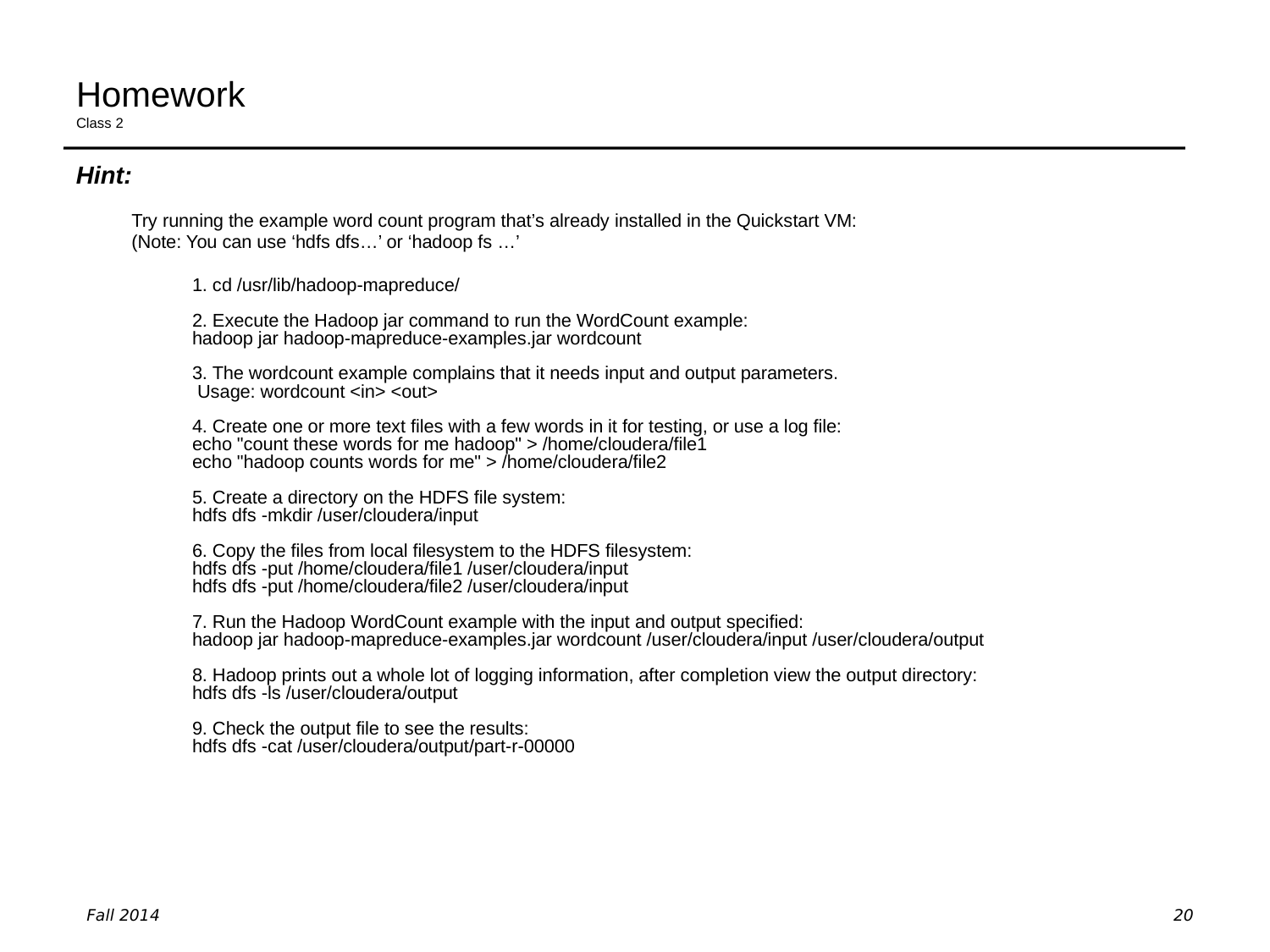

# Homework Class 2
Hint:

Try running the example word count program that’s already installed in the Quickstart VM:
(Note: You can use ‘hdfs dfs…’ or ‘hadoop fs …’

	1. cd /usr/lib/hadoop-mapreduce/
2. Execute the Hadoop jar command to run the WordCount example:
hadoop jar hadoop-mapreduce-examples.jar wordcount
3. The wordcount example complains that it needs input and output parameters.
 Usage: wordcount <in> <out>
4. Create one or more text files with a few words in it for testing, or use a log file:
echo "count these words for me hadoop" > /home/cloudera/file1
echo "hadoop counts words for me" > /home/cloudera/file2 
5. Create a directory on the HDFS file system:
hdfs dfs -mkdir /user/cloudera/input
6. Copy the files from local filesystem to the HDFS filesystem:
hdfs dfs -put /home/cloudera/file1 /user/cloudera/input
hdfs dfs -put /home/cloudera/file2 /user/cloudera/input
7. Run the Hadoop WordCount example with the input and output specified:
hadoop jar hadoop-mapreduce-examples.jar wordcount /user/cloudera/input /user/cloudera/output
8. Hadoop prints out a whole lot of logging information, after completion view the output directory:
hdfs dfs -ls /user/cloudera/output
9. Check the output file to see the results:
hdfs dfs -cat /user/cloudera/output/part-r-00000
20